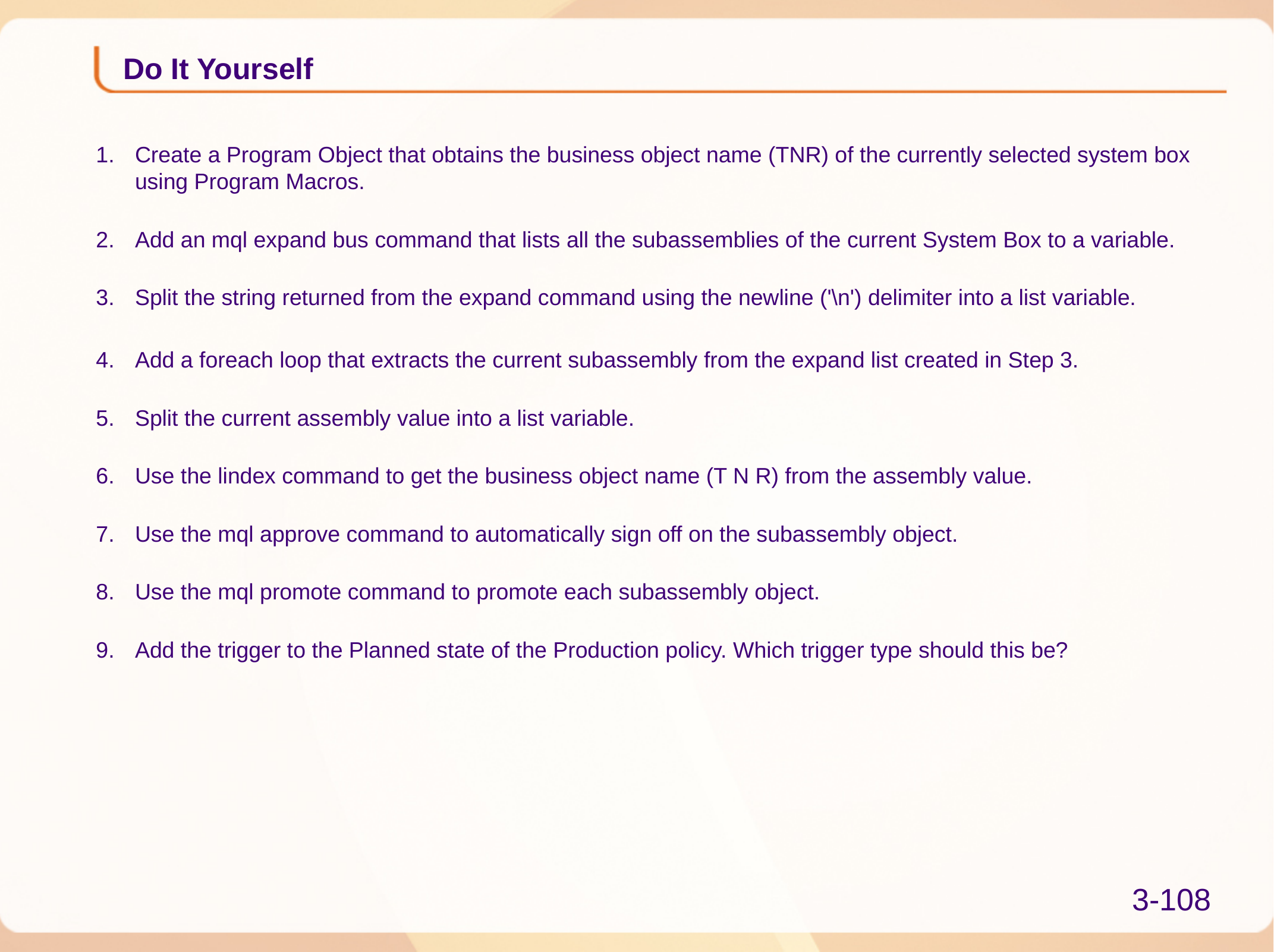

# Do It Yourself
Create a Program Object that obtains the business object name (TNR) of the currently selected system box using Program Macros.
Add an mql expand bus command that lists all the subassemblies of the current System Box to a variable.
Split the string returned from the expand command using the newline ('\n') delimiter into a list variable.

Add a foreach loop that extracts the current subassembly from the expand list created in Step 3.
Split the current assembly value into a list variable.
Use the lindex command to get the business object name (T N R) from the assembly value.
Use the mql approve command to automatically sign off on the subassembly object.
Use the mql promote command to promote each subassembly object.
Add the trigger to the Planned state of the Production policy. Which trigger type should this be?

3-108